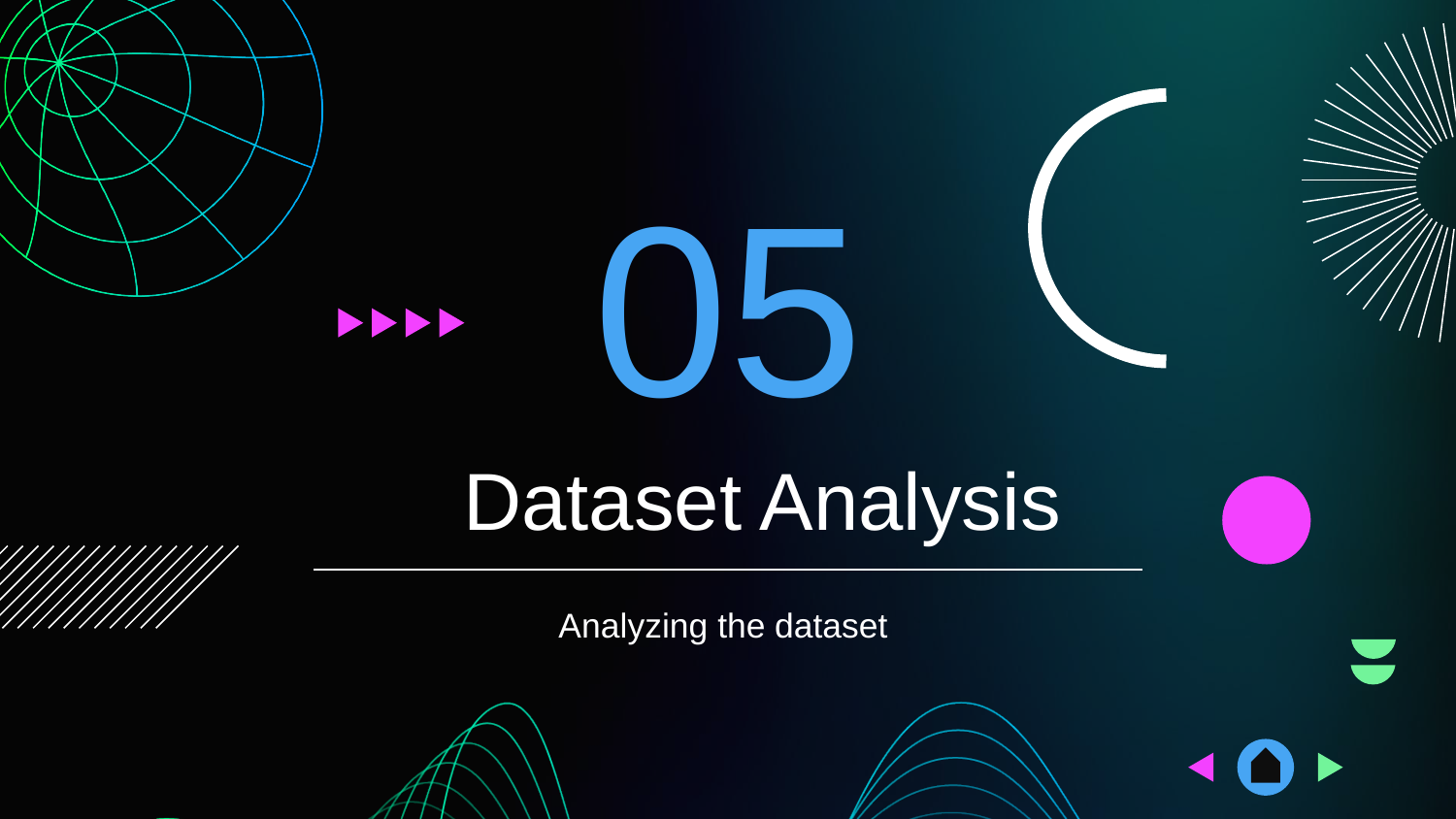

05

# Dataset Analysis

Analyzing the dataset